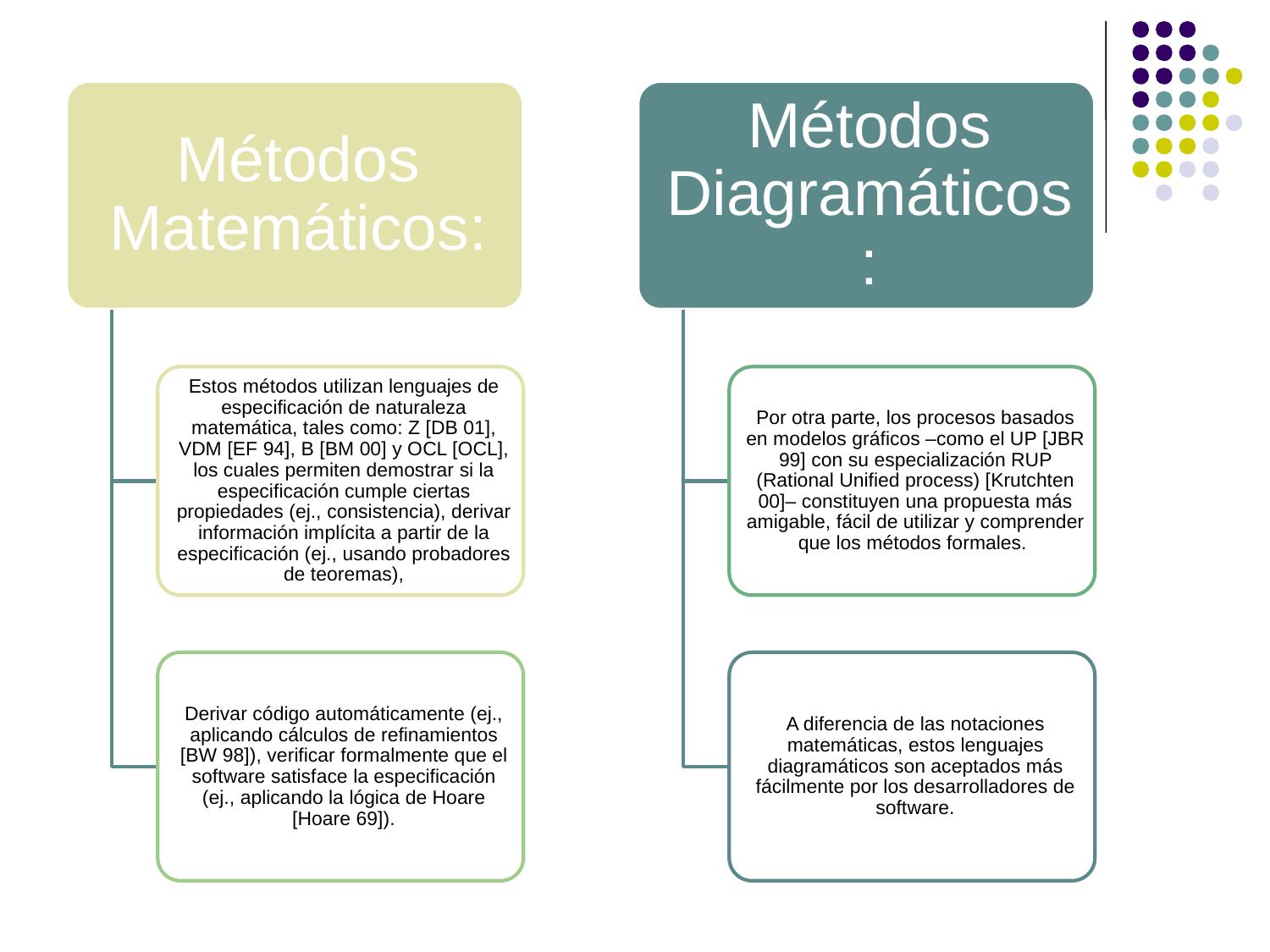

Métodos Matemáticos:
Estos métodos utilizan lenguajes de especificación de naturaleza matemática, tales como: Z [DB 01], VDM [EF 94], B [BM 00] y OCL [OCL], los cuales permiten demostrar si la especificación cumple ciertas propiedades (ej., consistencia), derivar información implícita a partir de la especificación (ej., usando probadores de teoremas),
Derivar código automáticamente (ej., aplicando cálculos de refinamientos [BW 98]), verificar formalmente que el software satisface la especificación (ej., aplicando la lógica de Hoare [Hoare 69]).
Métodos Diagramáticos:
Por otra parte, los procesos basados en modelos gráficos –como el UP [JBR 99] con su especialización RUP (Rational Unified process) [Krutchten 00]– constituyen una propuesta más amigable, fácil de utilizar y comprender que los métodos formales.
A diferencia de las notaciones matemáticas, estos lenguajes diagramáticos son aceptados más fácilmente por los desarrolladores de software.